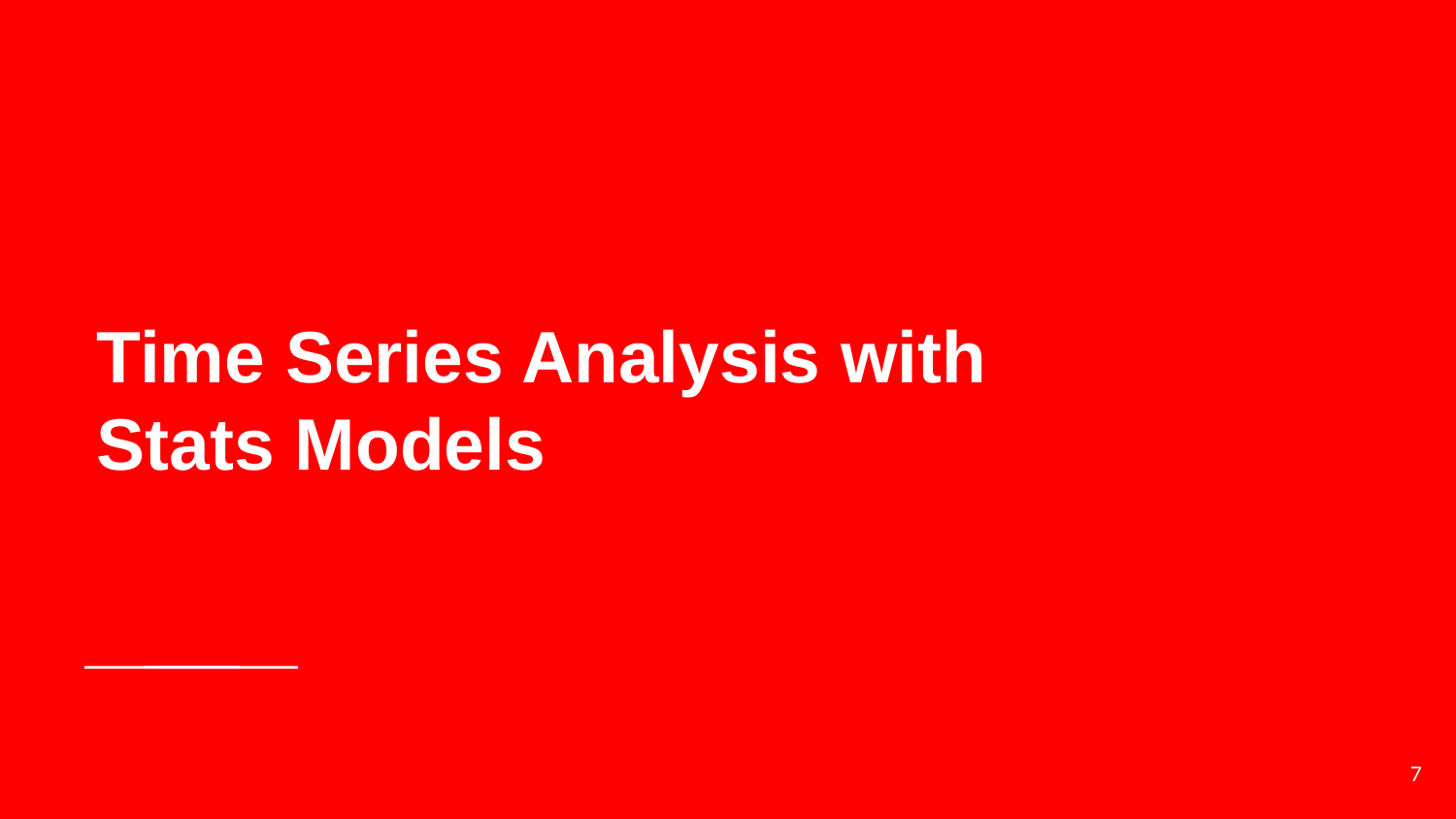

# Time Series Analysis with Stats Models
7